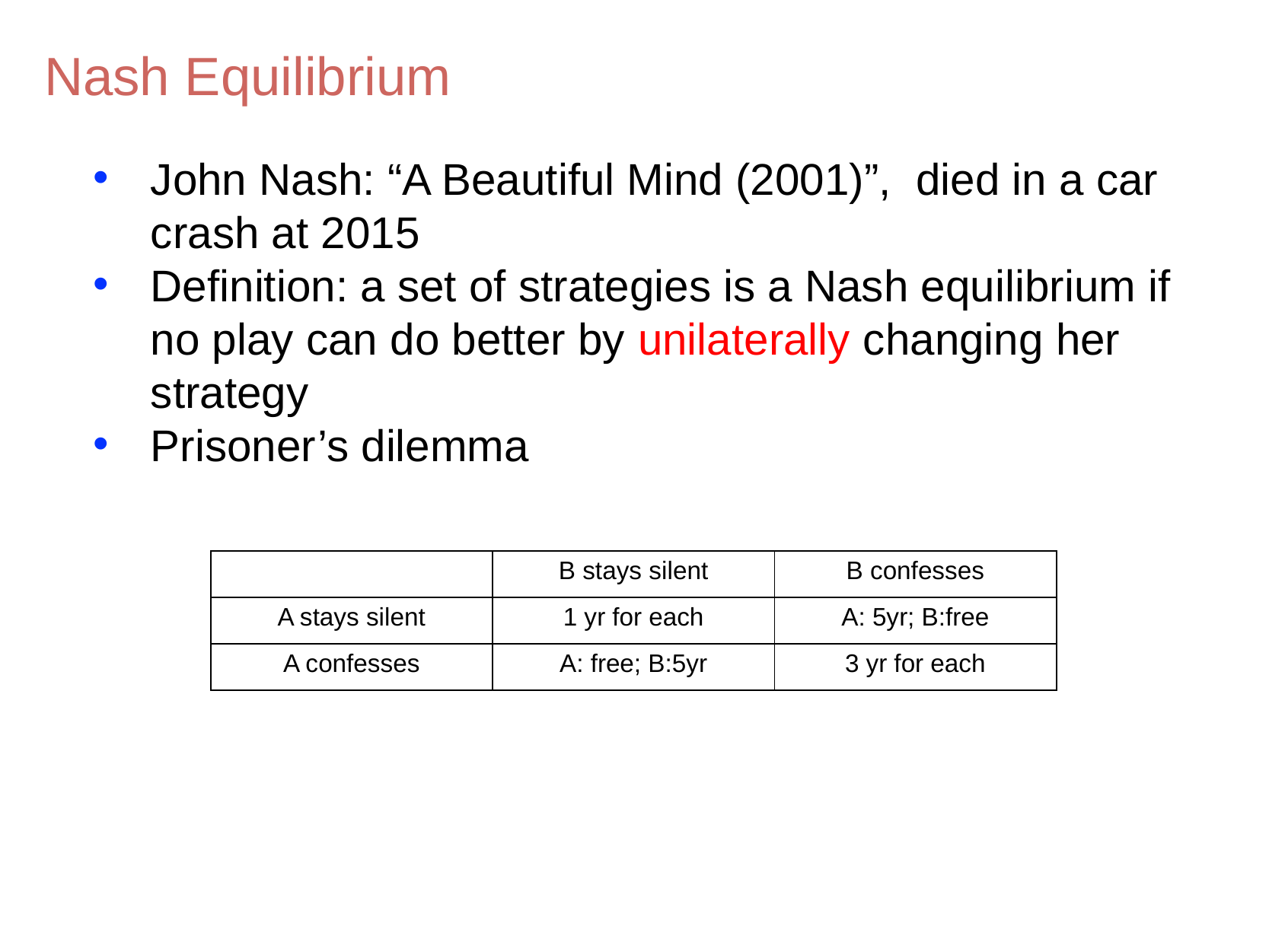

Nash Equilibrium
John Nash: “A Beautiful Mind (2001)”,  died in a car crash at 2015
Definition: a set of strategies is a Nash equilibrium if no play can do better by unilaterally changing her strategy
Prisoner’s dilemma

|  | B stays silent | B confesses |
| --- | --- | --- |
| A stays silent | 1 yr for each | A: 5yr; B:free |
| A confesses | A: free; B:5yr | 3 yr for each |